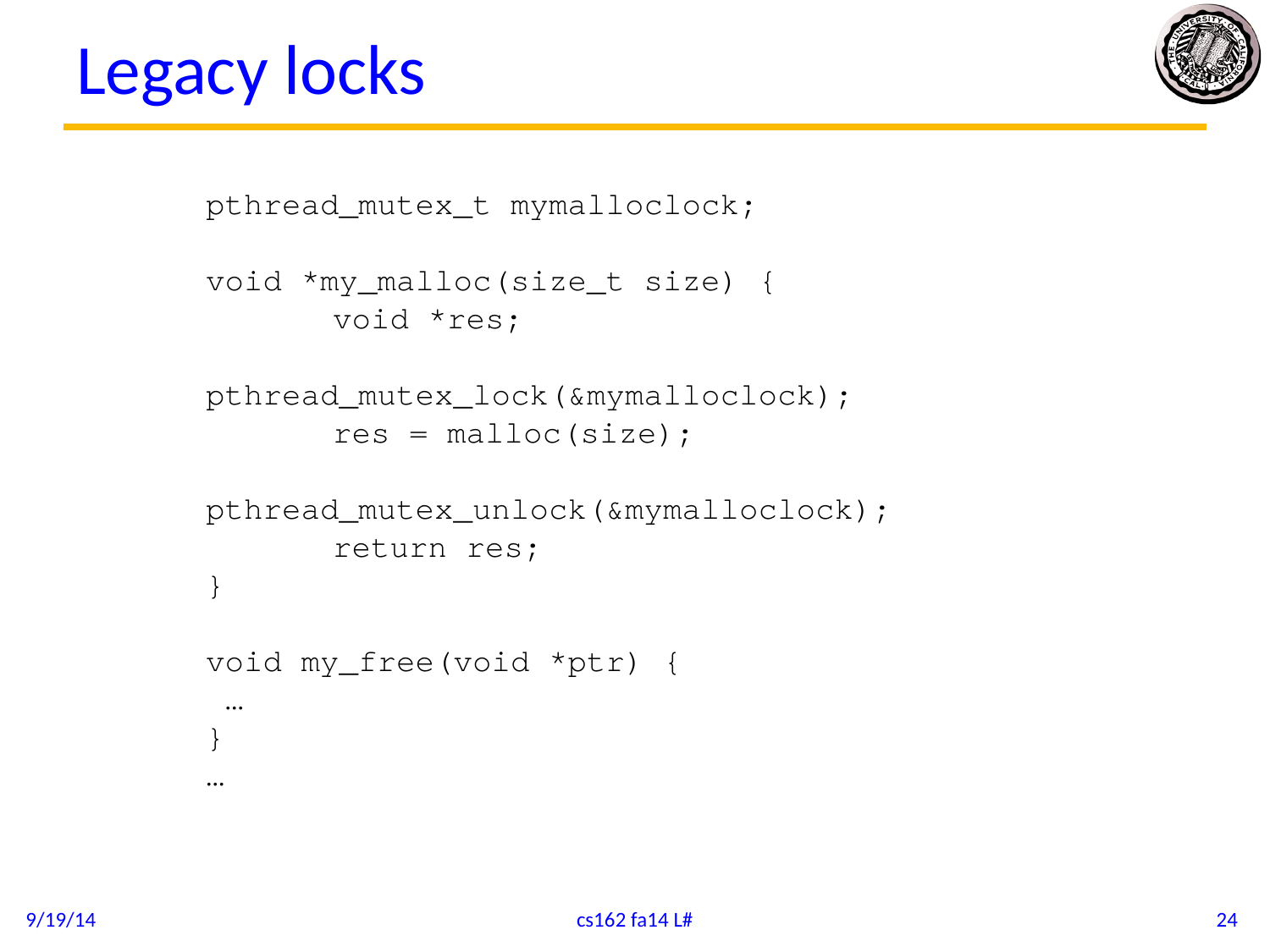

# Legacy locks
pthread_mutex_t mymalloclock;

void *my_malloc(size_t size) {
	void *res;
	pthread_mutex_lock(&mymalloclock);
	res = malloc(size);
	pthread_mutex_unlock(&mymalloclock);
	return res;
}

void my_free(void *ptr) {
 …
}
…

9/19/14
cs162 fa14 L#
24